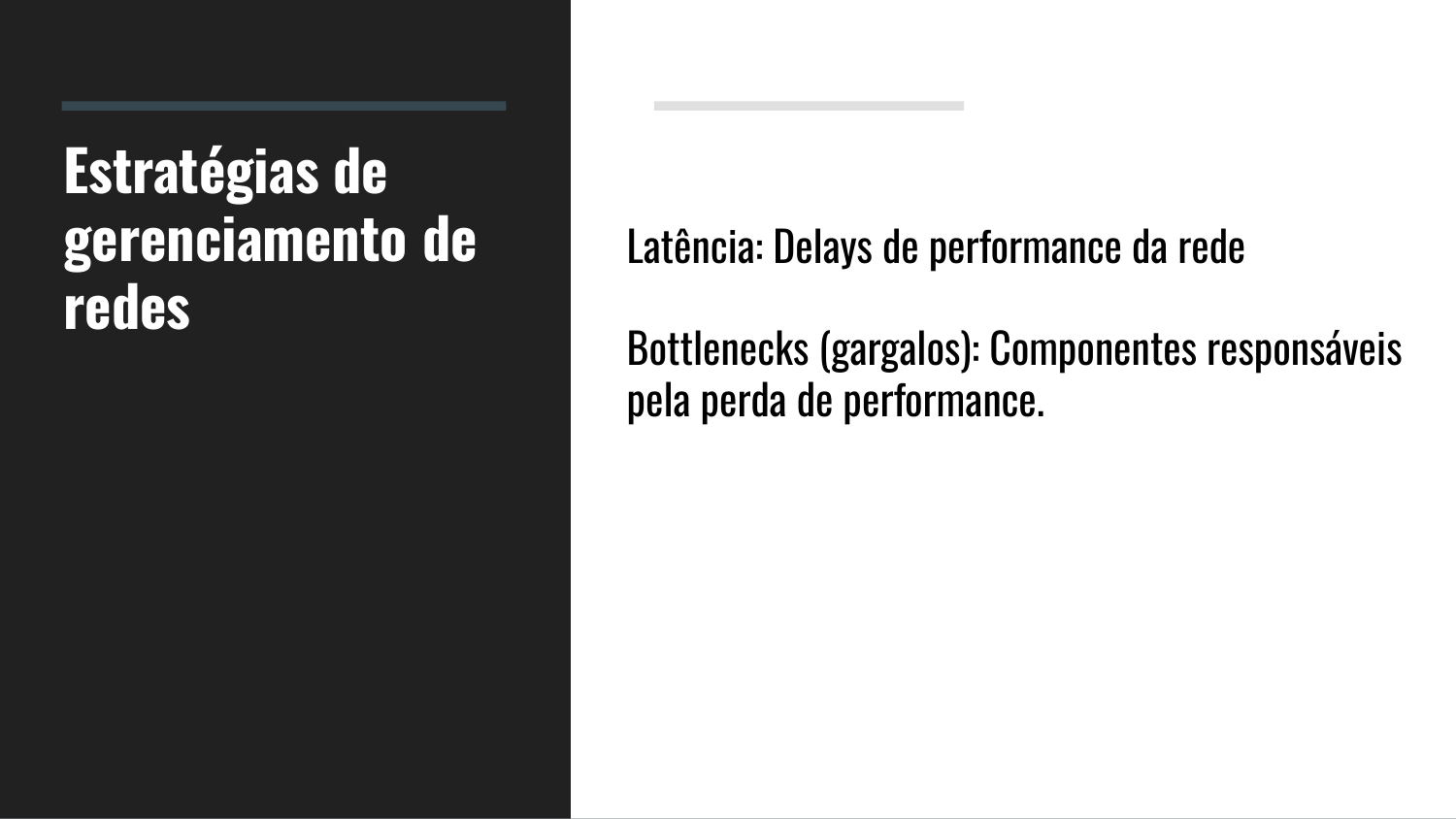

# Estratégias de gerenciamento de redes

Latência: Delays de performance da rede

Bottlenecks (gargalos): Componentes responsáveis pela perda de performance.